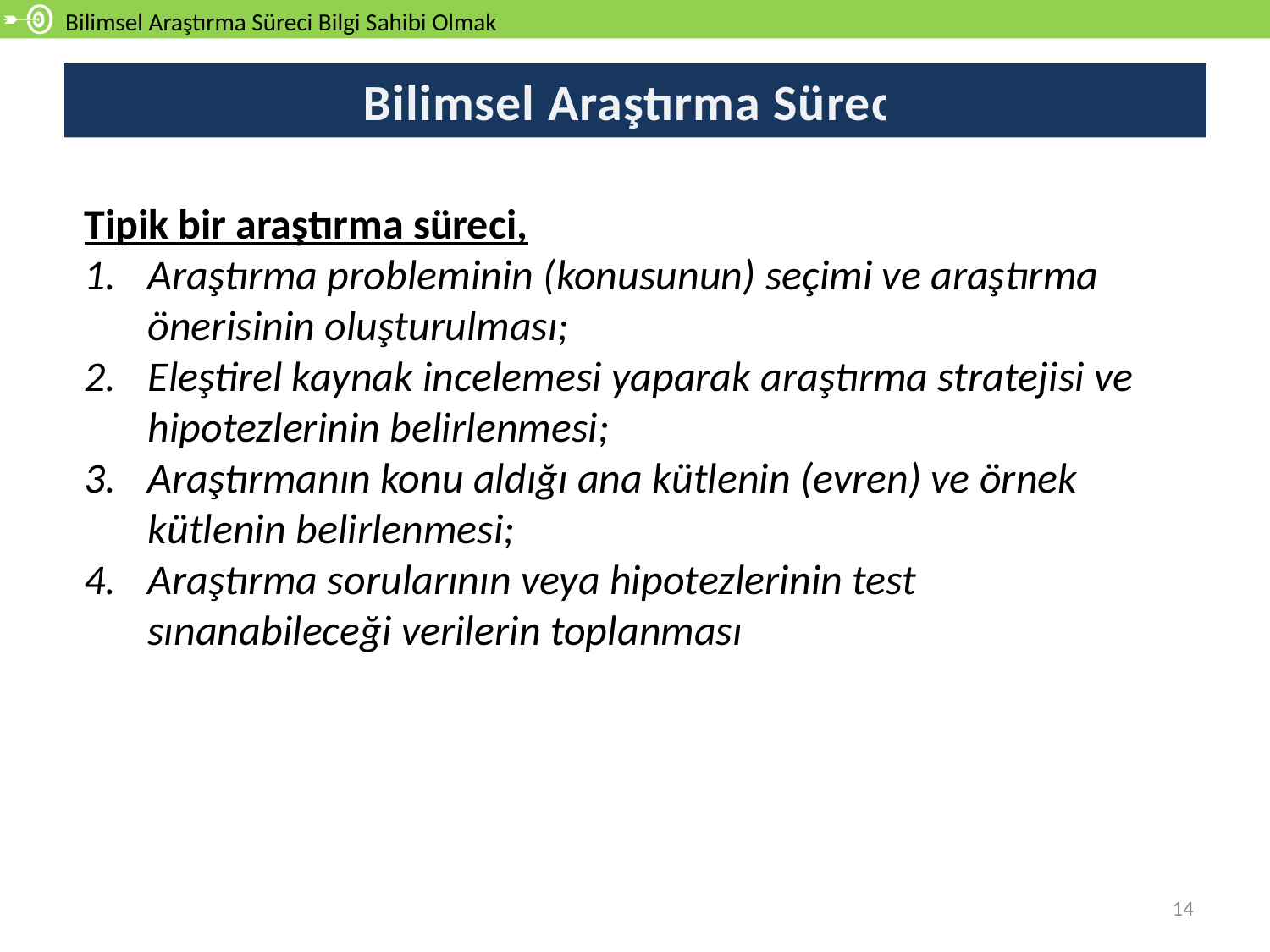

Bilimsel Araştırma Süreci Bilgi Sahibi Olmak
# Bilimsel Araştırma Süreci
Tipik bir araştırma süreci,
Araştırma probleminin (konusunun) seçimi ve araştırma önerisinin oluşturulması;
Eleştirel kaynak incelemesi yaparak araştırma stratejisi ve hipotezlerinin belirlenmesi;
Araştırmanın konu aldığı ana kütlenin (evren) ve örnek kütlenin belirlenmesi;
Araştırma sorularının veya hipotezlerinin test sınanabileceği verilerin toplanması
14